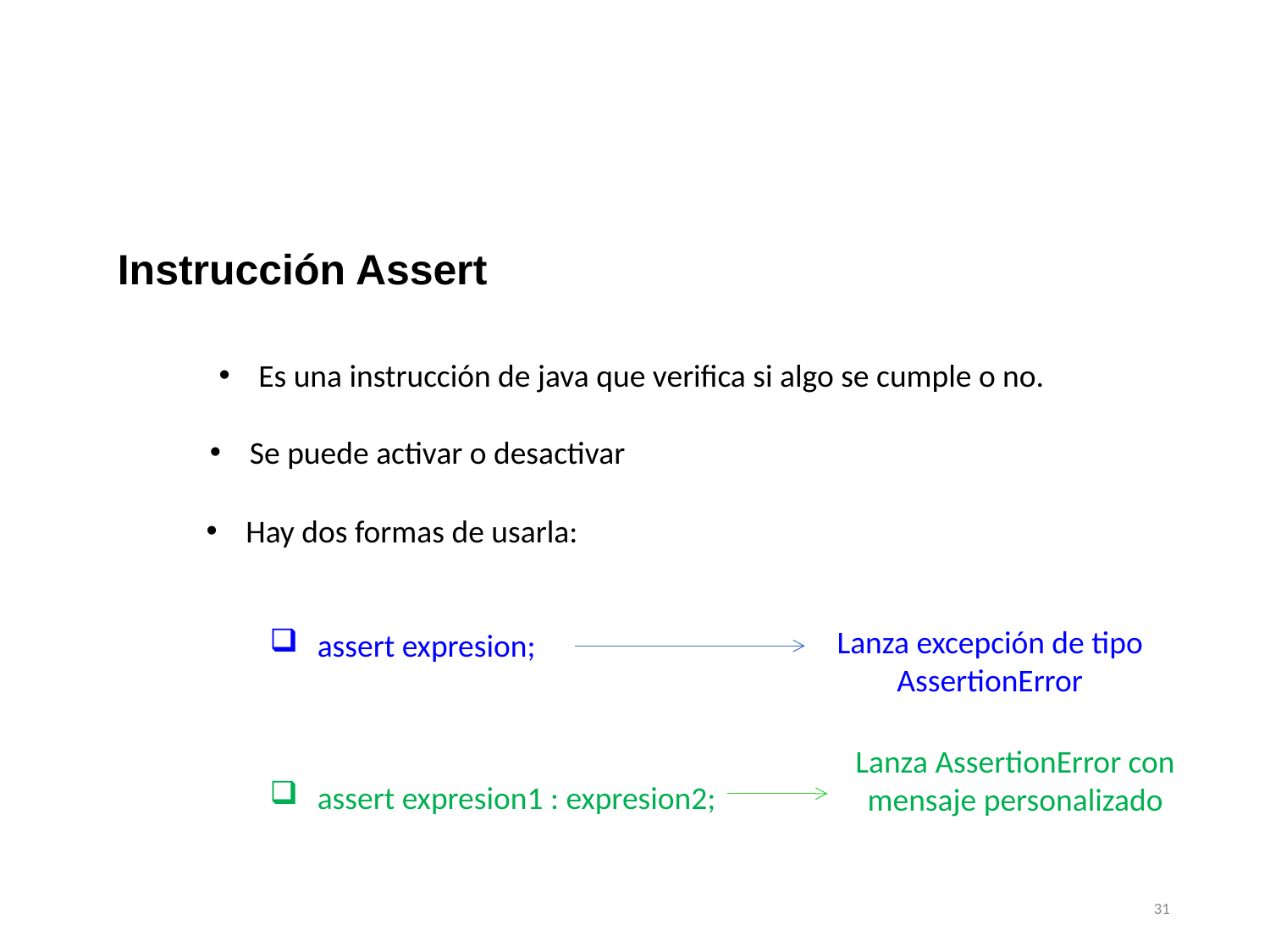

Instrucción Assert
Es una instrucción de java que verifica si algo se cumple o no.
Se puede activar o desactivar
Hay dos formas de usarla:

assert expresion;

assert expresion1 : expresion2;
Lanza excepción de tipo AssertionError
Lanza AssertionError con mensaje personalizado
31